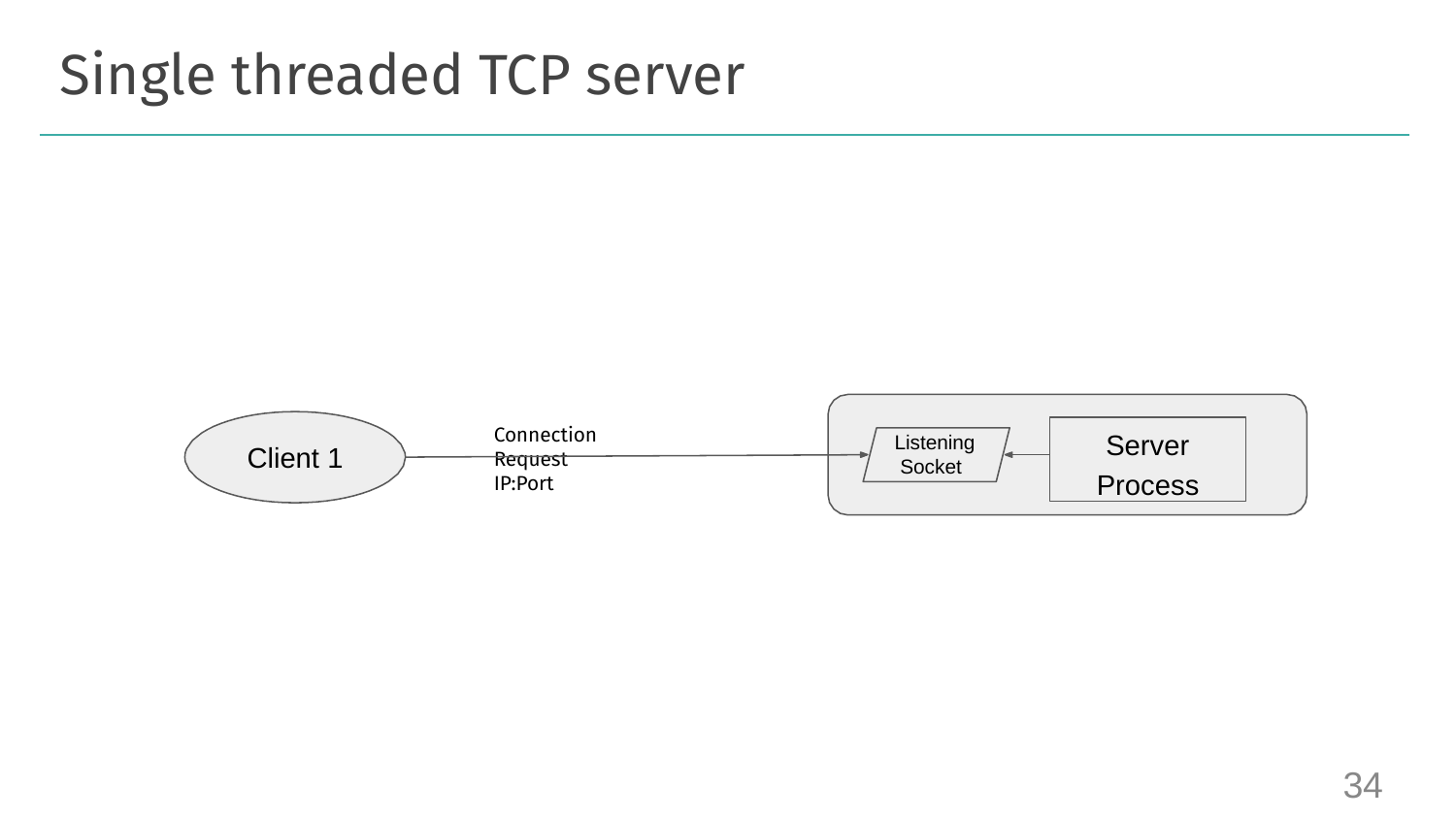

# Single threaded TCP server

Server  Process
Connection Request
Listening  Socket

Client 1

IP:Port
34